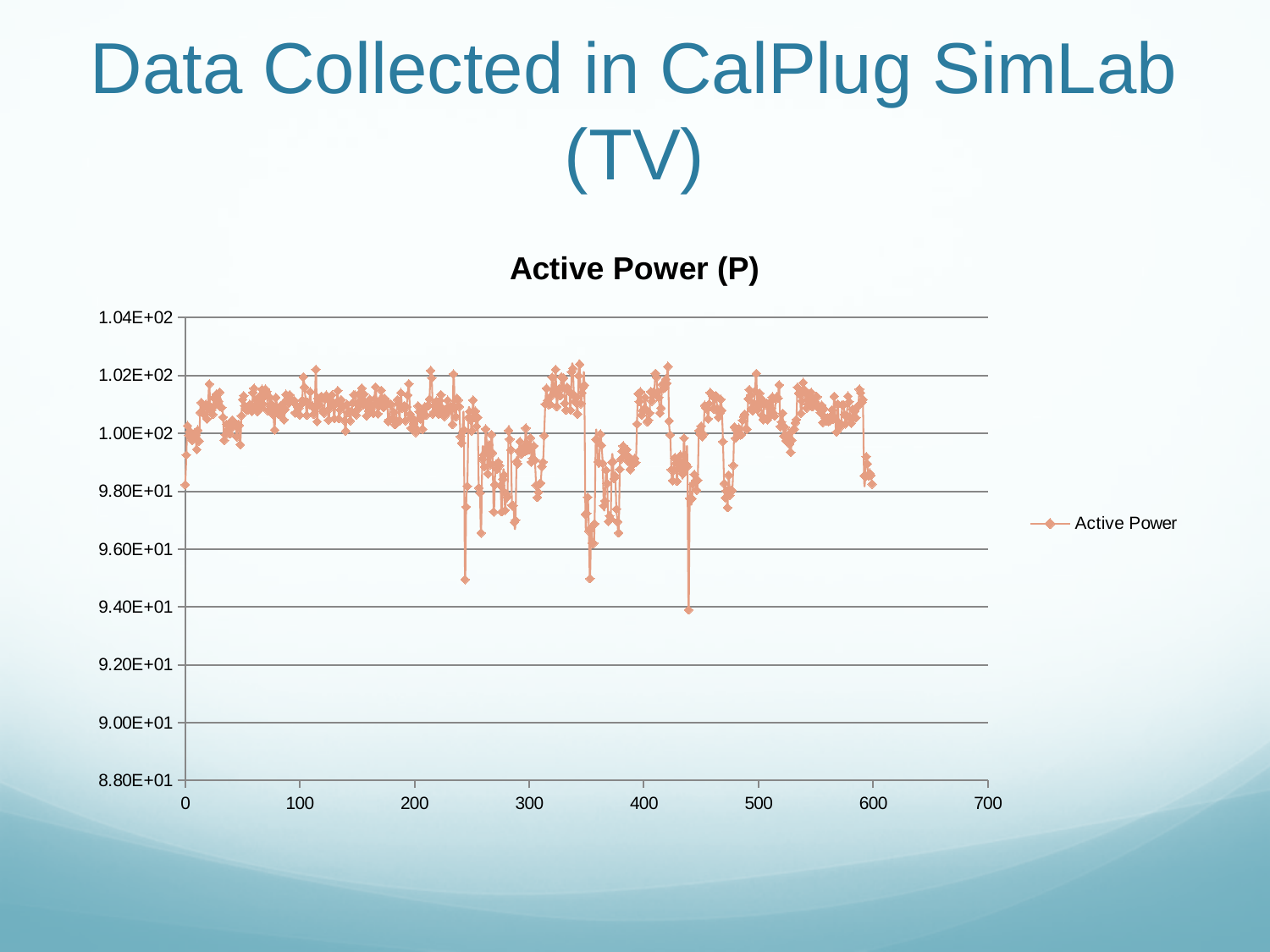

# Data Collected in CalPlug SimLab (TV)

### Chart: Active Power (P)

| Category |  |
|---|---|